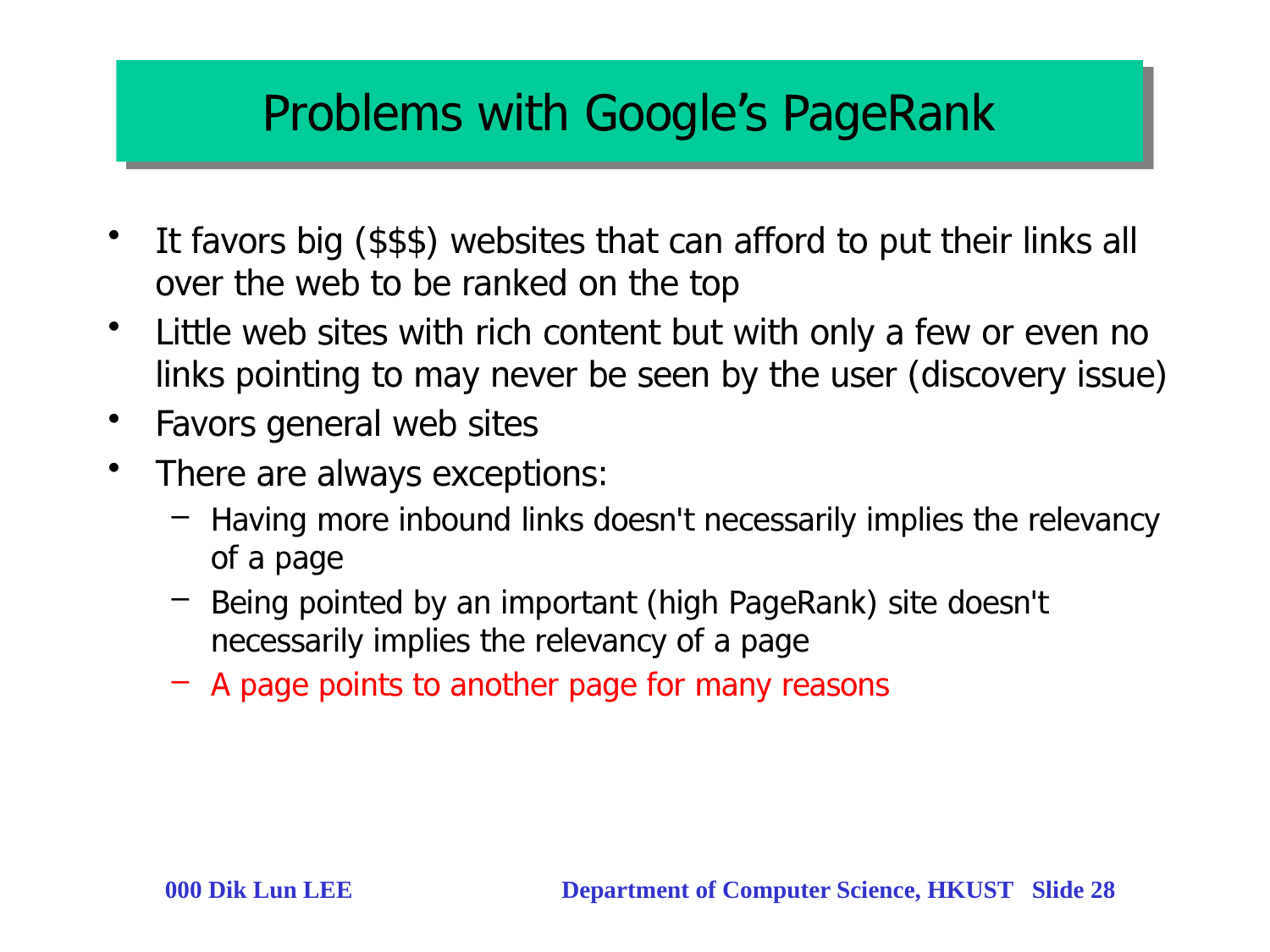

# Problems with Google’s PageRank
It favors big ($$$) websites that can afford to put their links all over the web to be ranked on the top
Little web sites with rich content but with only a few or even no links pointing to may never be seen by the user (discovery issue)
Favors general web sites
There are always exceptions:
Having more inbound links doesn't necessarily implies the relevancy of a page
Being pointed by an important (high PageRank) site doesn't necessarily implies the relevancy of a page
A page points to another page for many reasons

000 Dik Lun LEE                                  Department of Computer Science, HKUST   Slide 28